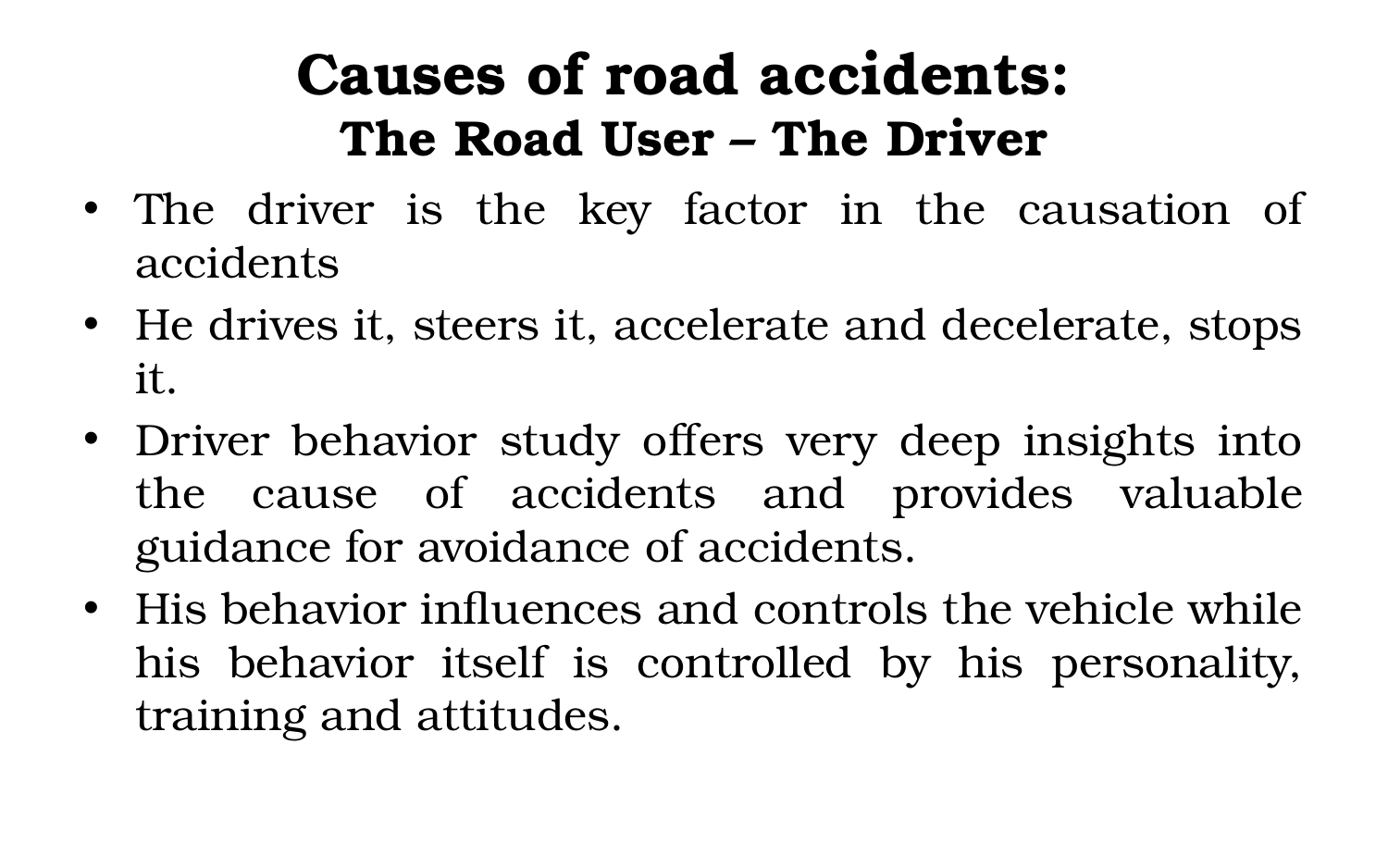

# Causes of road accidents: The Road User – The Driver
The driver is the key factor in the causation of accidents
He drives it, steers it, accelerate and decelerate, stops it.
Driver behavior study offers very deep insights into the cause of accidents and provides valuable guidance for avoidance of accidents.
His behavior influences and controls the vehicle while his behavior itself is controlled by his personality, training and attitudes.